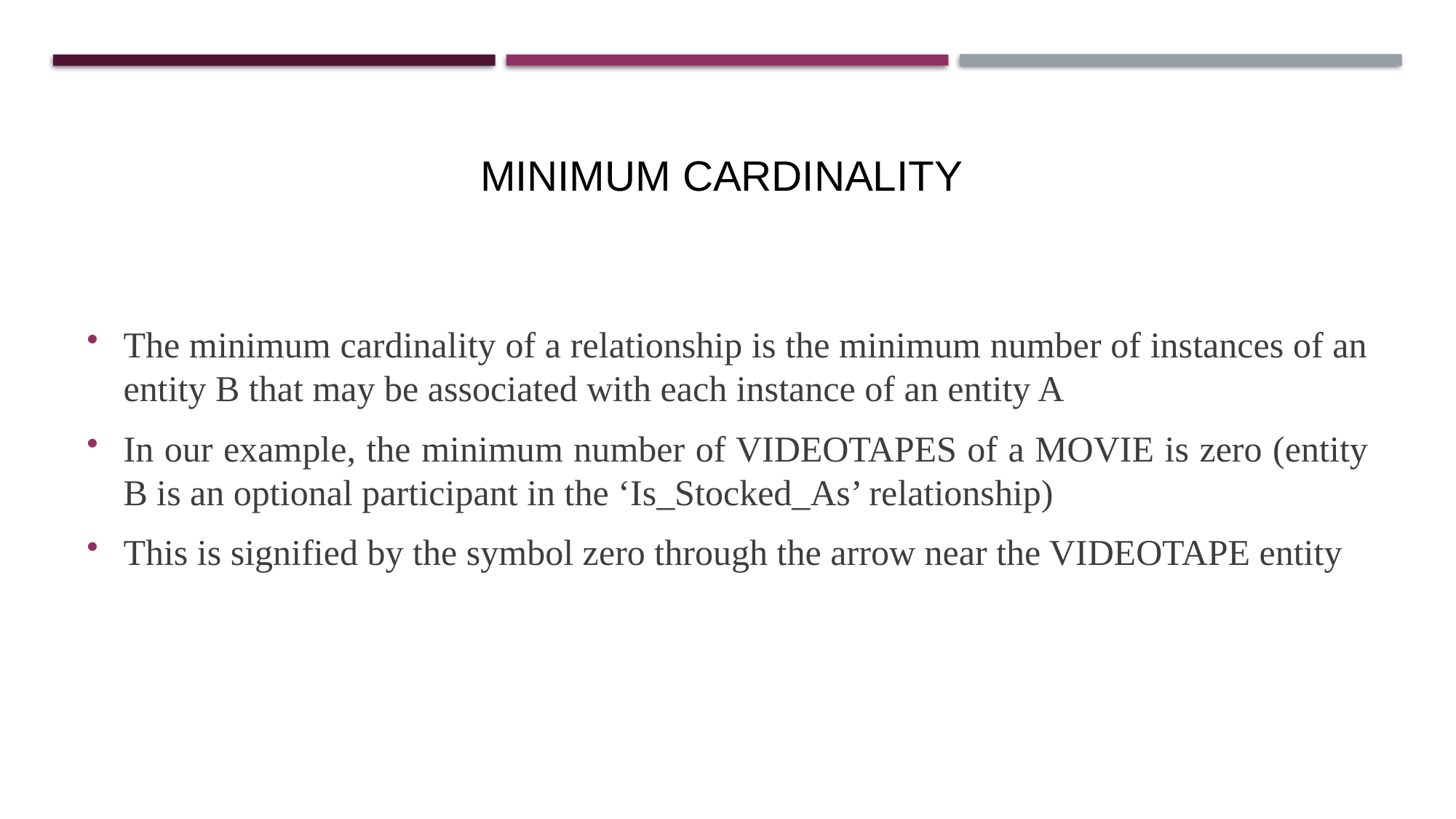

Minimum cardinality
The minimum cardinality of a relationship is the minimum number of instances of an entity B that may be associated with each instance of an entity A
In our example, the minimum number of VIDEOTAPES of a MOVIE is zero (entity B is an optional participant in the ‘Is_Stocked_As’ relationship)
This is signified by the symbol zero through the arrow near the VIDEOTAPE entity